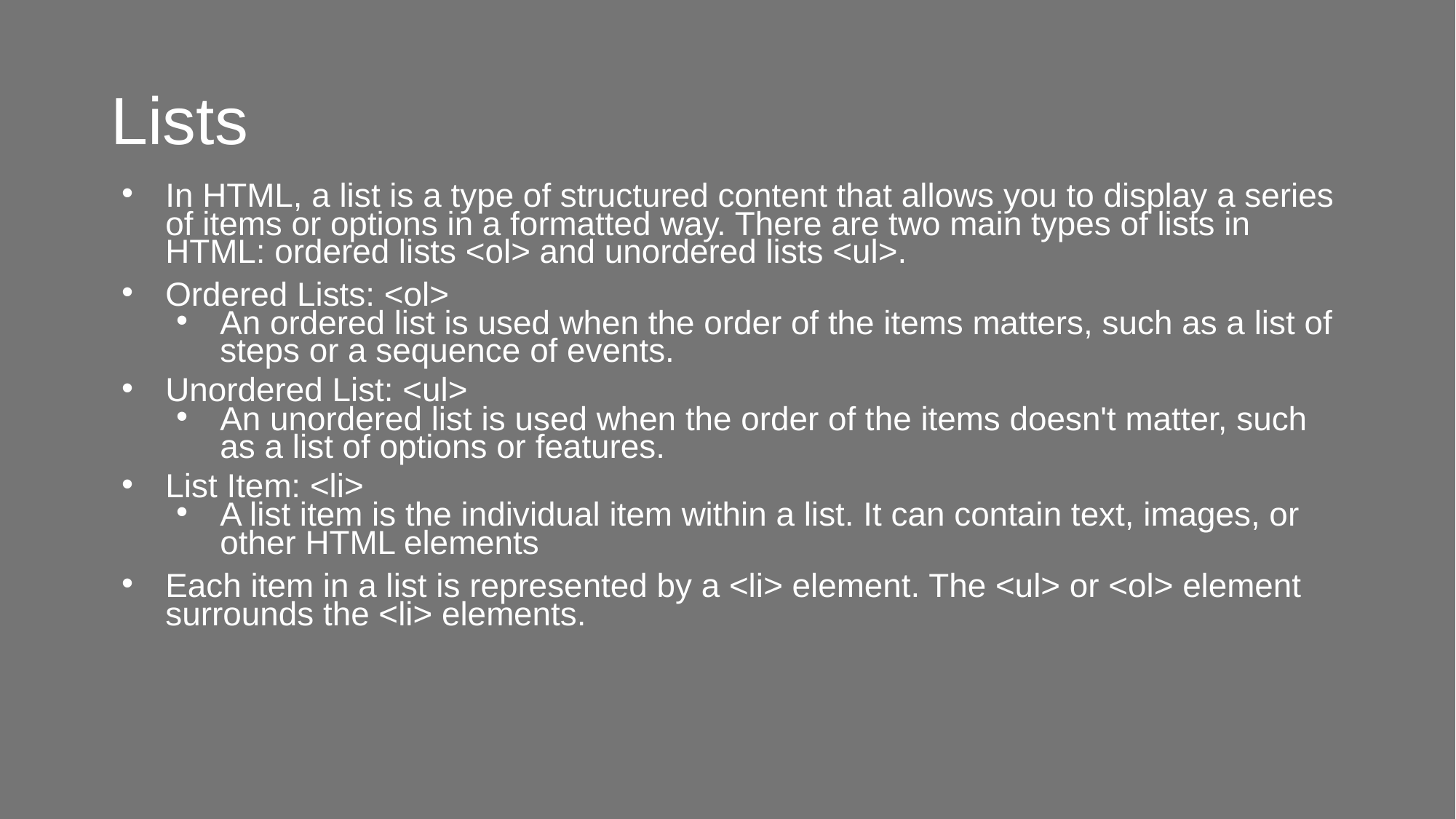

# Lists
In HTML, a list is a type of structured content that allows you to display a series of items or options in a formatted way. There are two main types of lists in HTML: ordered lists <ol> and unordered lists <ul>.
Ordered Lists: <ol>
An ordered list is used when the order of the items matters, such as a list of steps or a sequence of events.
Unordered List: <ul>
An unordered list is used when the order of the items doesn't matter, such as a list of options or features.
List Item: <li>
A list item is the individual item within a list. It can contain text, images, or other HTML elements
Each item in a list is represented by a <li> element. The <ul> or <ol> element surrounds the <li> elements.